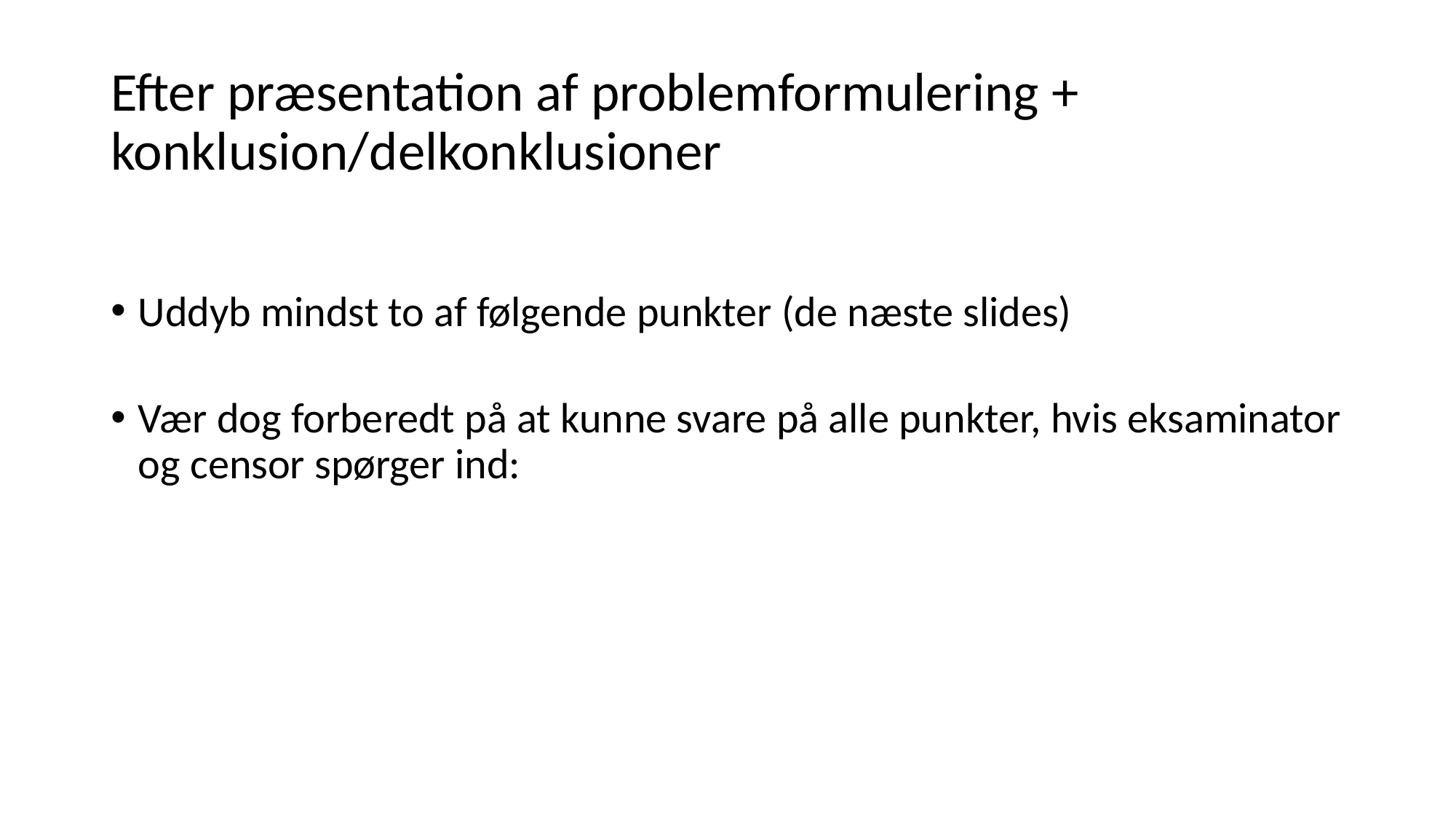

# Efter præsentation af problemformulering + konklusion/delkonklusioner

Uddyb mindst to af følgende punkter (de næste slides)
Vær dog forberedt på at kunne svare på alle punkter, hvis eksaminator og censor spørger ind: